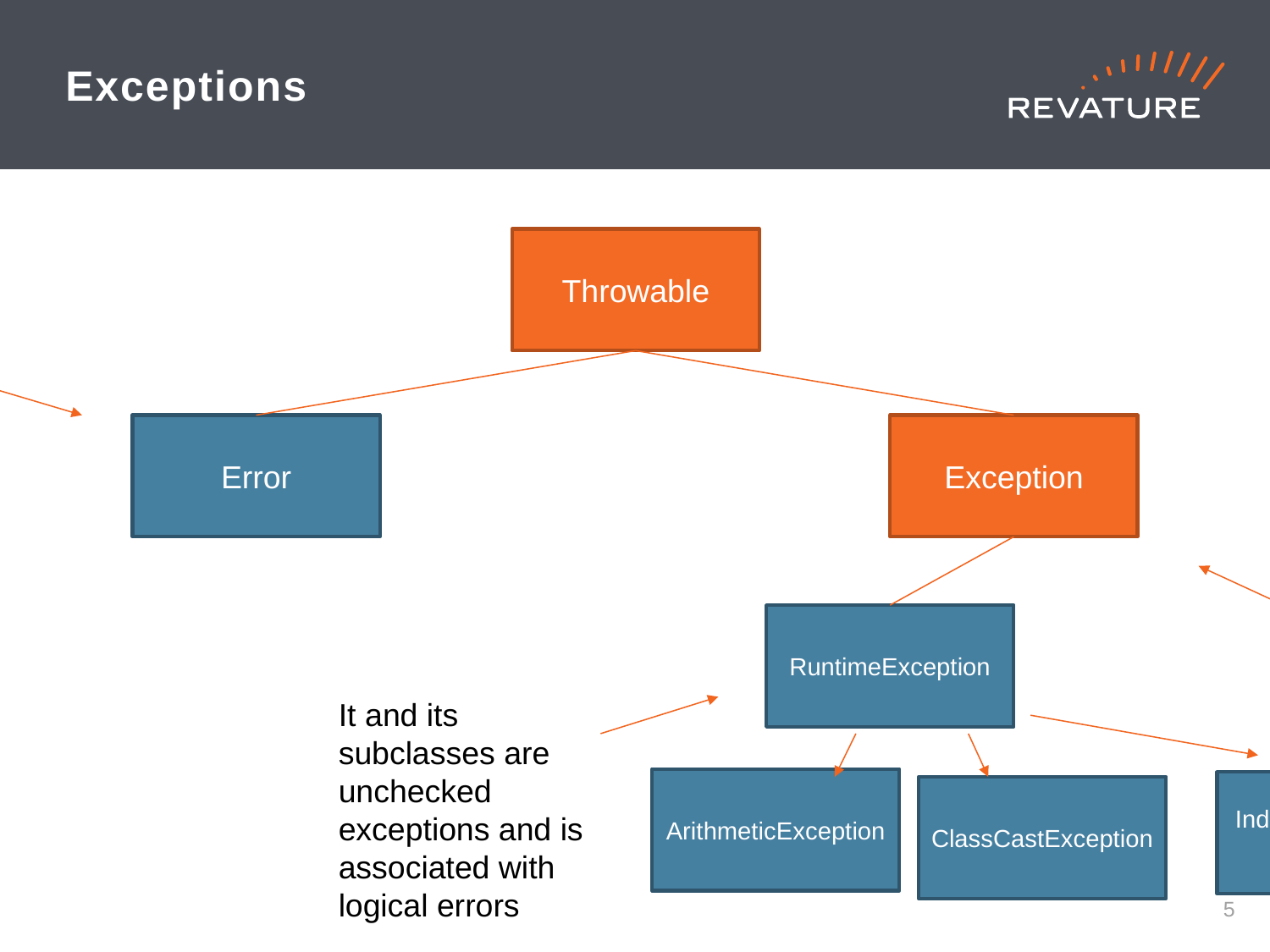

# Exceptions
Throwable
Should not be
recoverable
Should be
recoverable
Error
Exception

RuntimeException
checked
There are over
100 subclasses!

unchecked

It and its subclasses are unchecked exceptions and is associated with logical errors
ArithmeticException
IndexOutOfBoundsException
ClassCastException
5